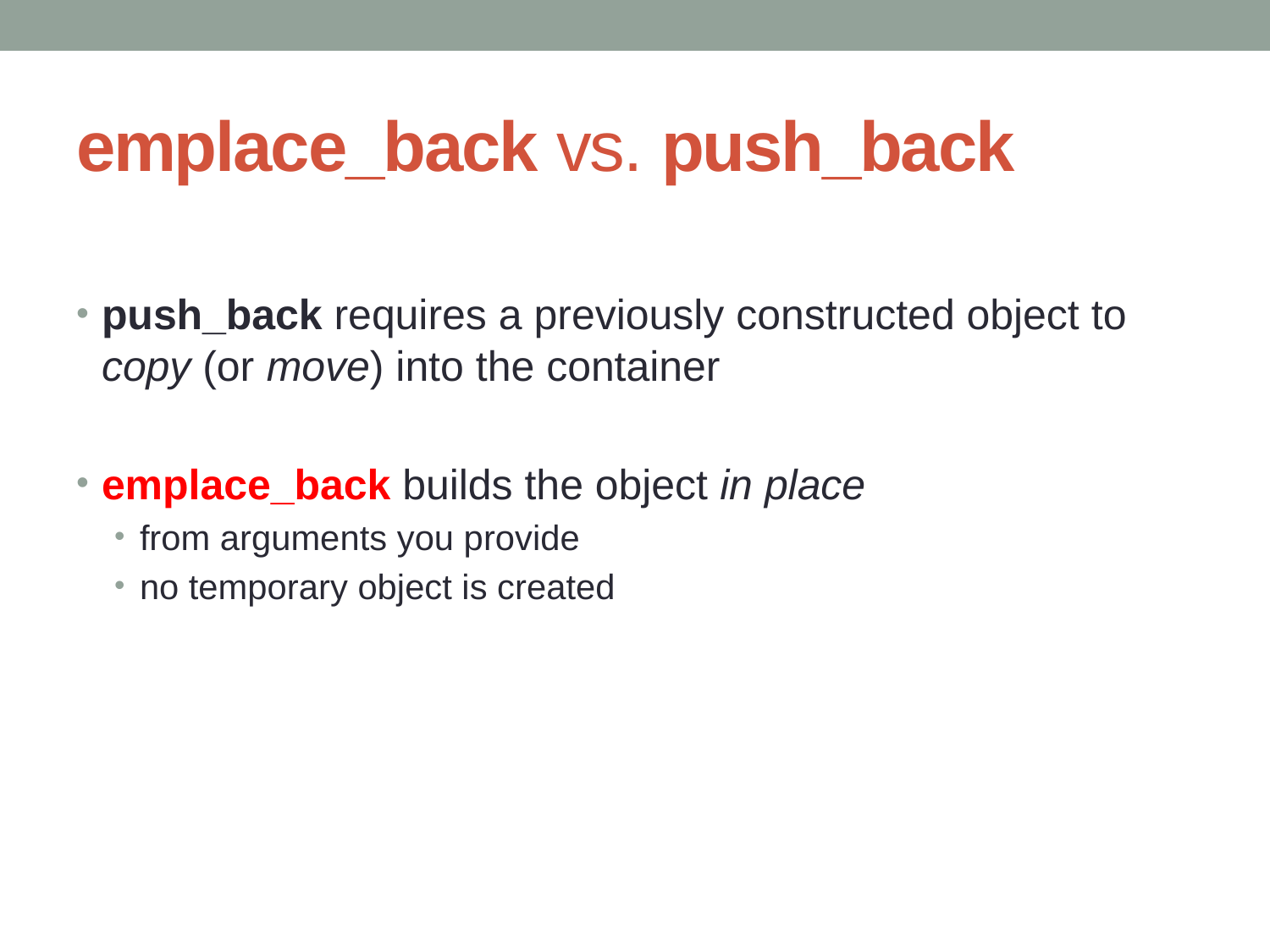

# emplace_back vs. push_back

push_back requires a previously constructed object to copy (or move) into the container

emplace_back builds the object in place
from arguments you provide
no temporary object is created